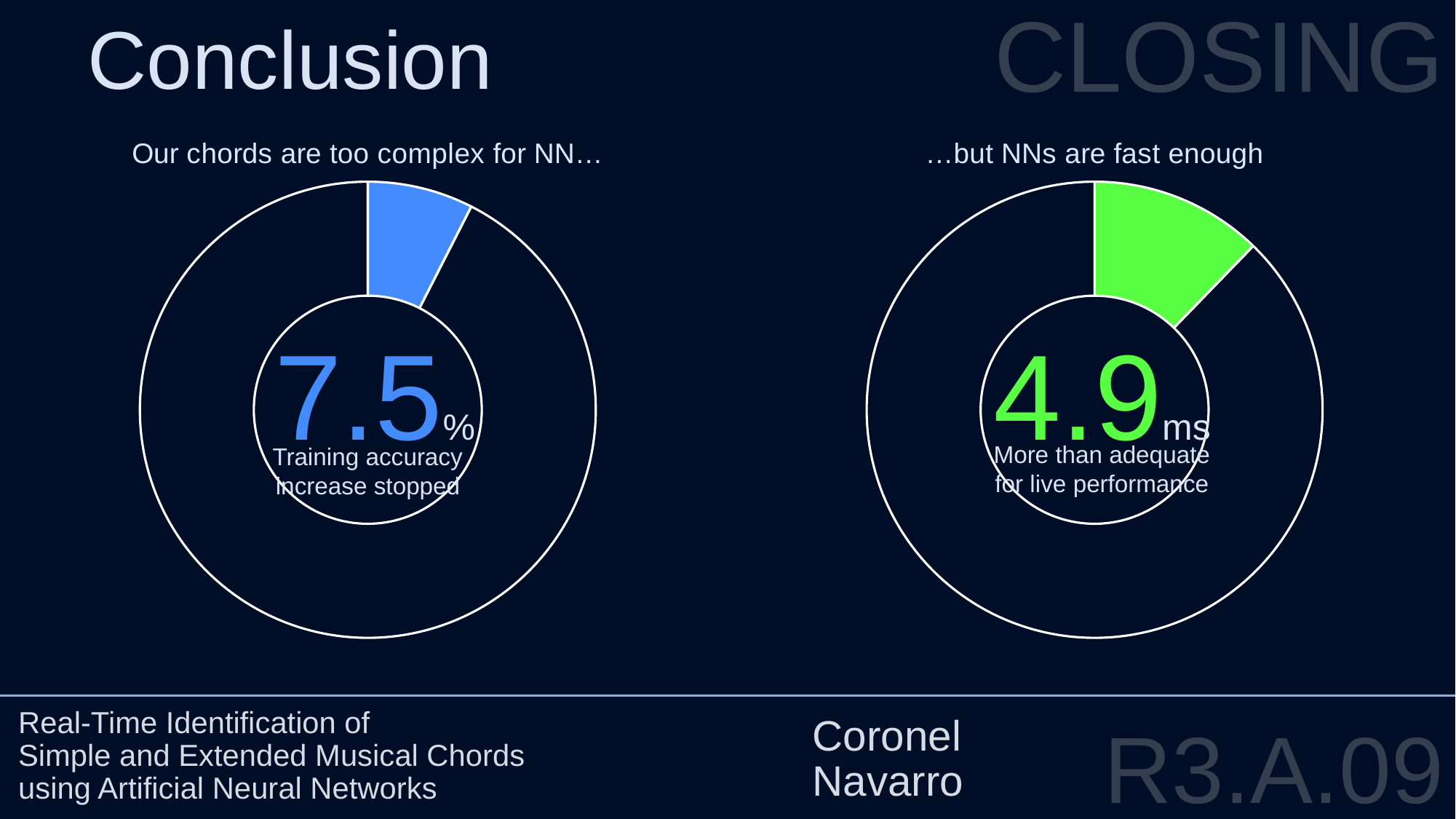

CLOSING
Conclusion

### Chart: Our chords are too complex for NN…

| Category | 2400-epoch VAL_ACC |
|---|---|
|  | 7.5 |
|  | 92.5 |
|  | 0.0 |
|  | 0.0 |

### Chart: …but NNs are fast enough

| Category | Mean total response time, 30 samples |
|---|---|
|  | 12.25 |
|  | 87.75 |
7.5%
4.9ms
More than adequate for live performance
Training accuracy increase stopped
Real-Time Identification of
Simple and Extended Musical Chords
using Artificial Neural Networks
Coronel
Navarro
R3.A.09